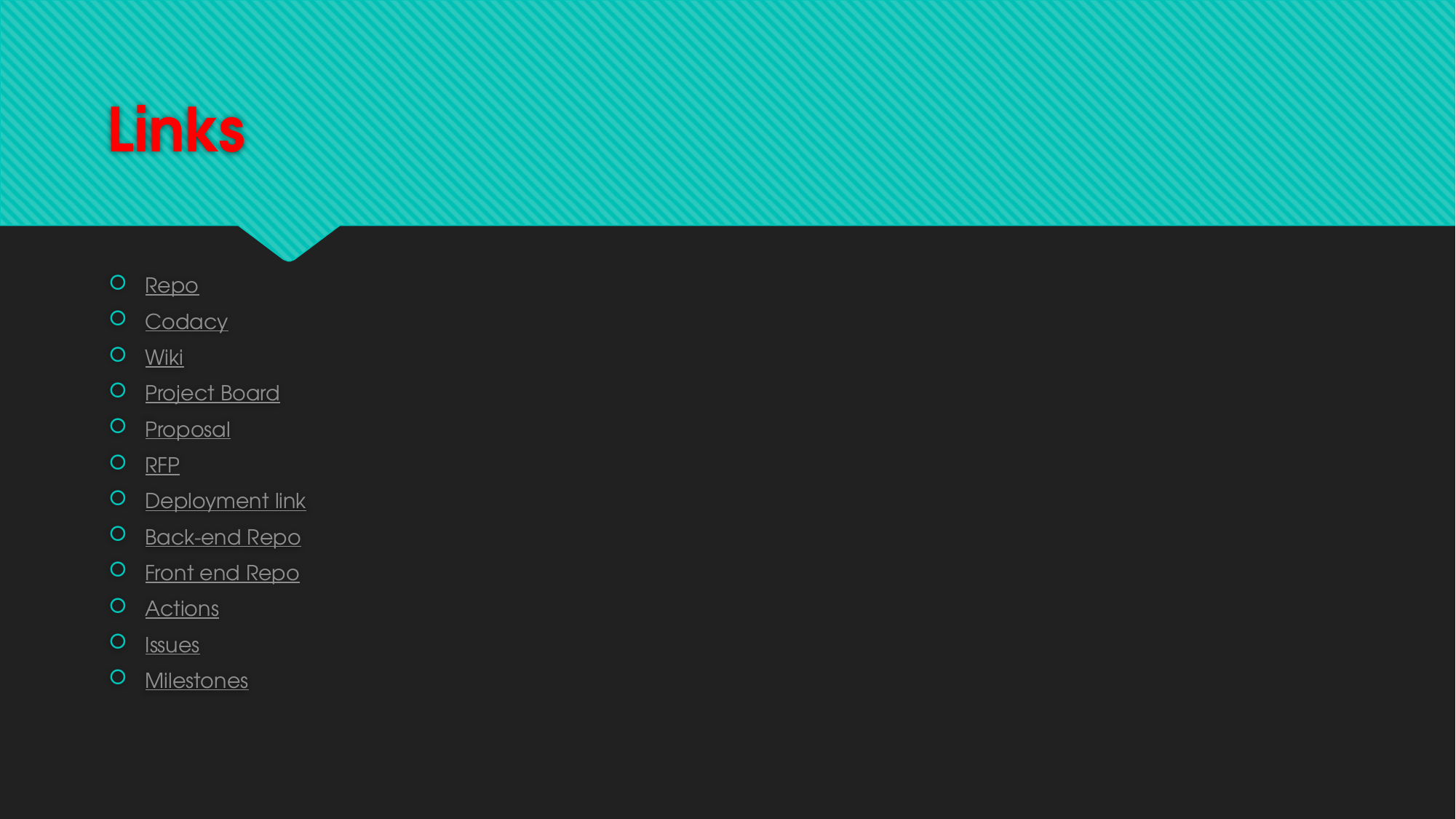

# Links
Repo
Codacy
Wiki
Project Board
Proposal
RFP
Deployment link
Back-end Repo
Front end Repo
Actions
Issues
Milestones